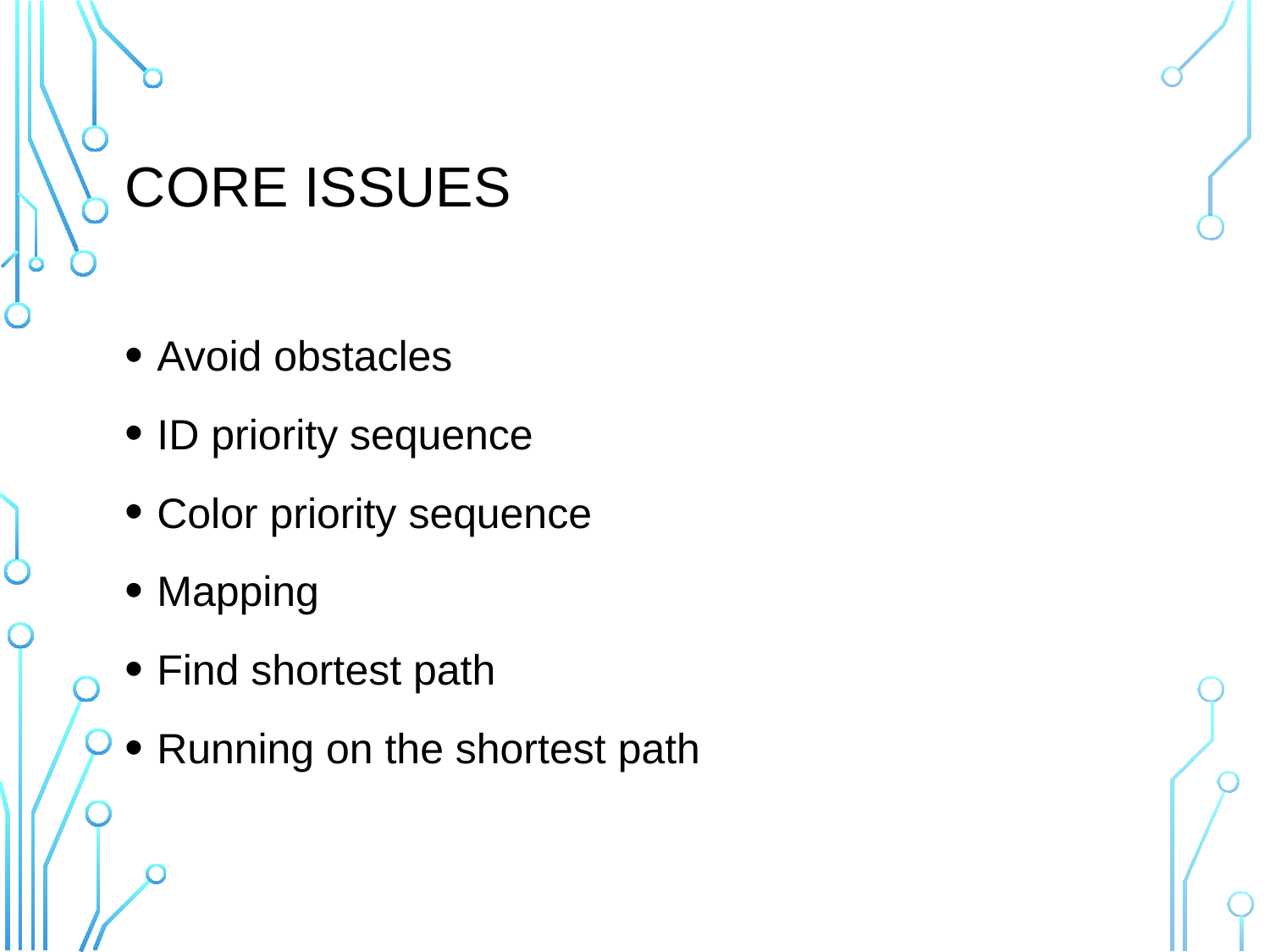

# Core ISSUES
Avoid obstacles
ID priority sequence
Color priority sequence
Mapping
Find shortest path
Running on the shortest path